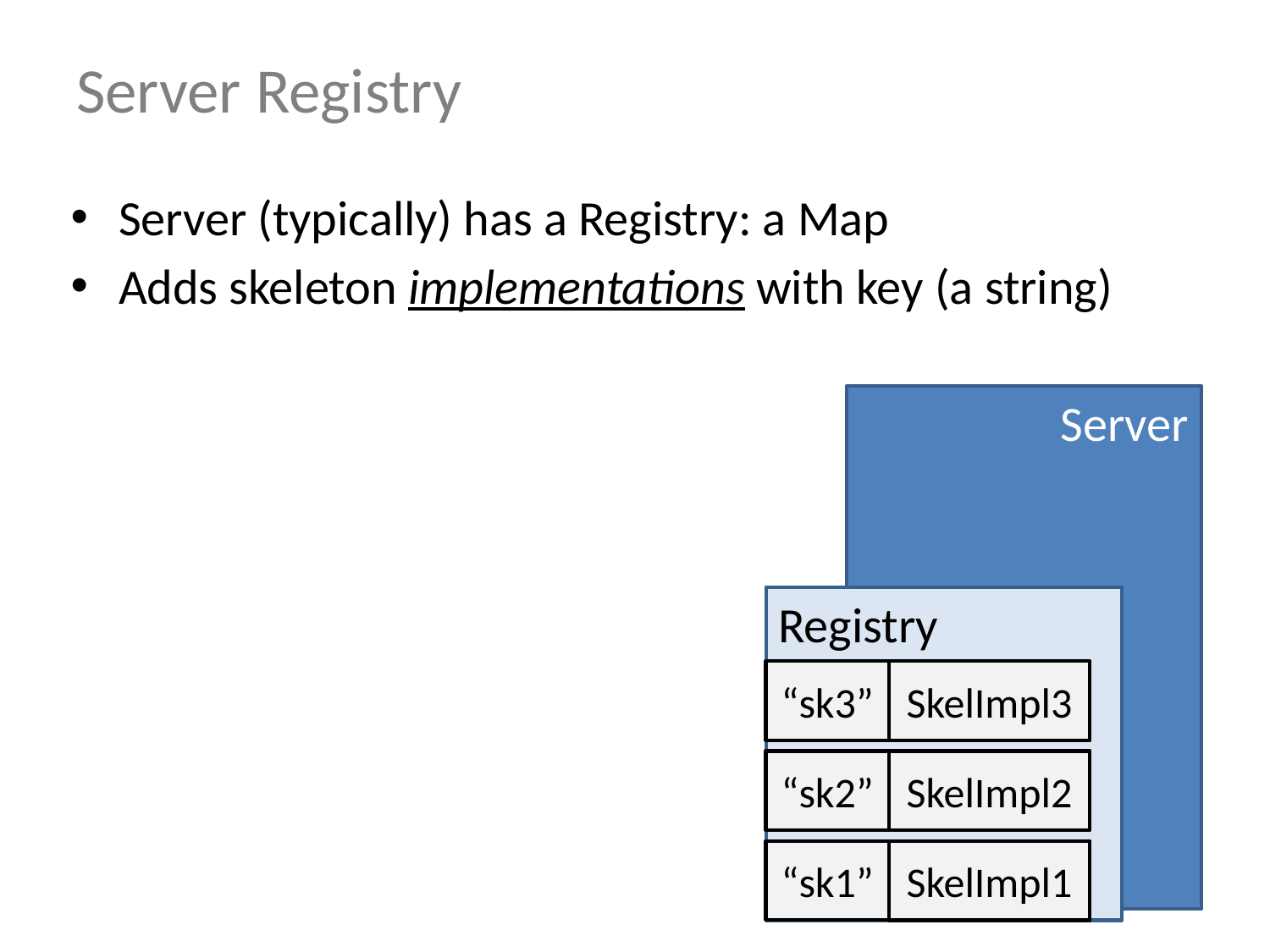

# Server Registry
Server (typically) has a Registry: a Map
Adds skeleton implementations with key (a string)
Server
Registry
“sk3”
SkelImpl3
SkelImpl2
“sk2”
“sk1”
SkelImpl1